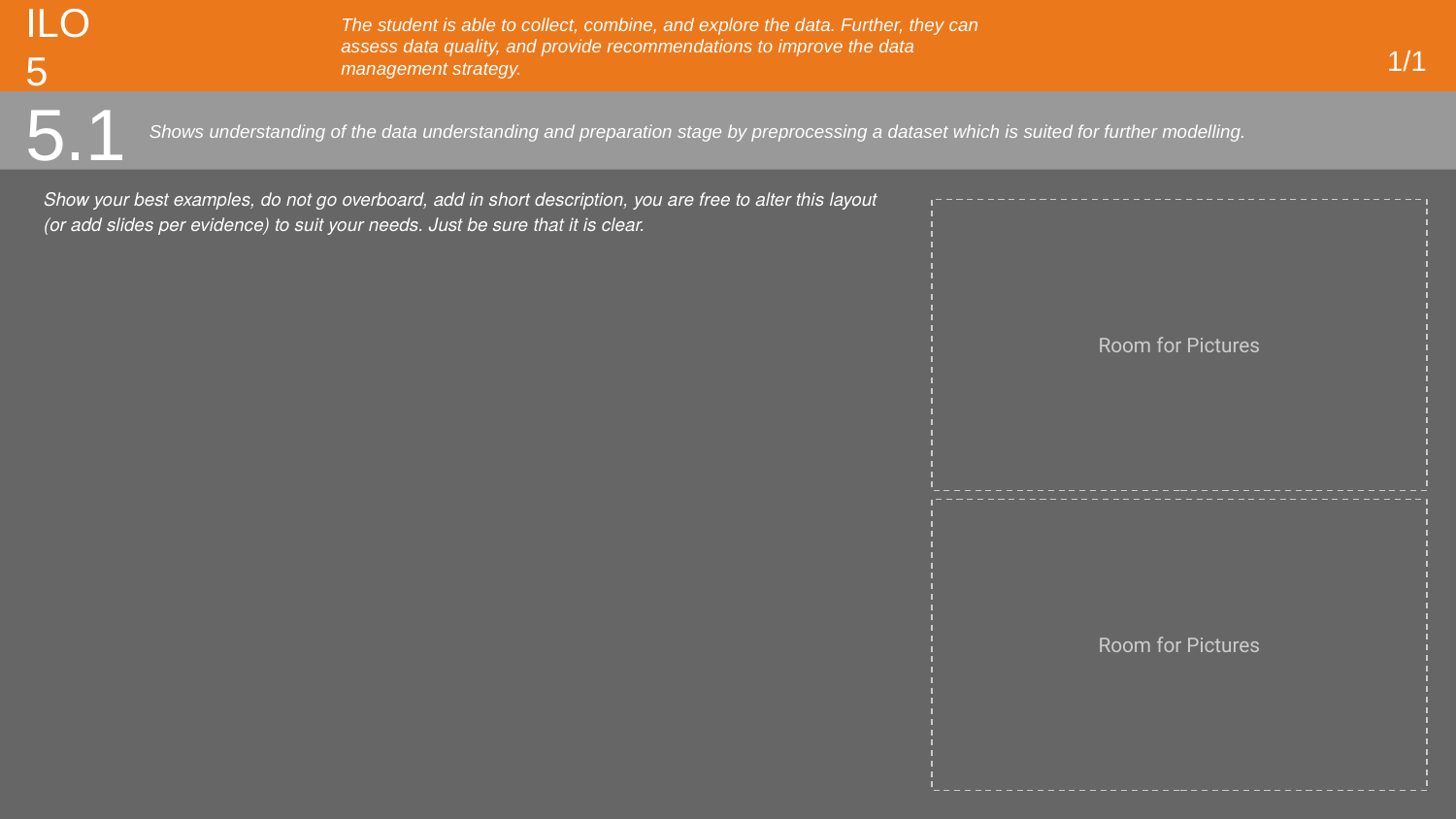

# ILO 5
The student is able to collect, combine, and explore the data. Further, they can assess data quality, and provide recommendations to improve the data management strategy.
1/1
5.1
Shows understanding of the data understanding and preparation stage by preprocessing a dataset which is suited for further modelling.
Show your best examples, do not go overboard, add in short description, you are free to alter this layout (or add slides per evidence) to suit your needs. Just be sure that it is clear.